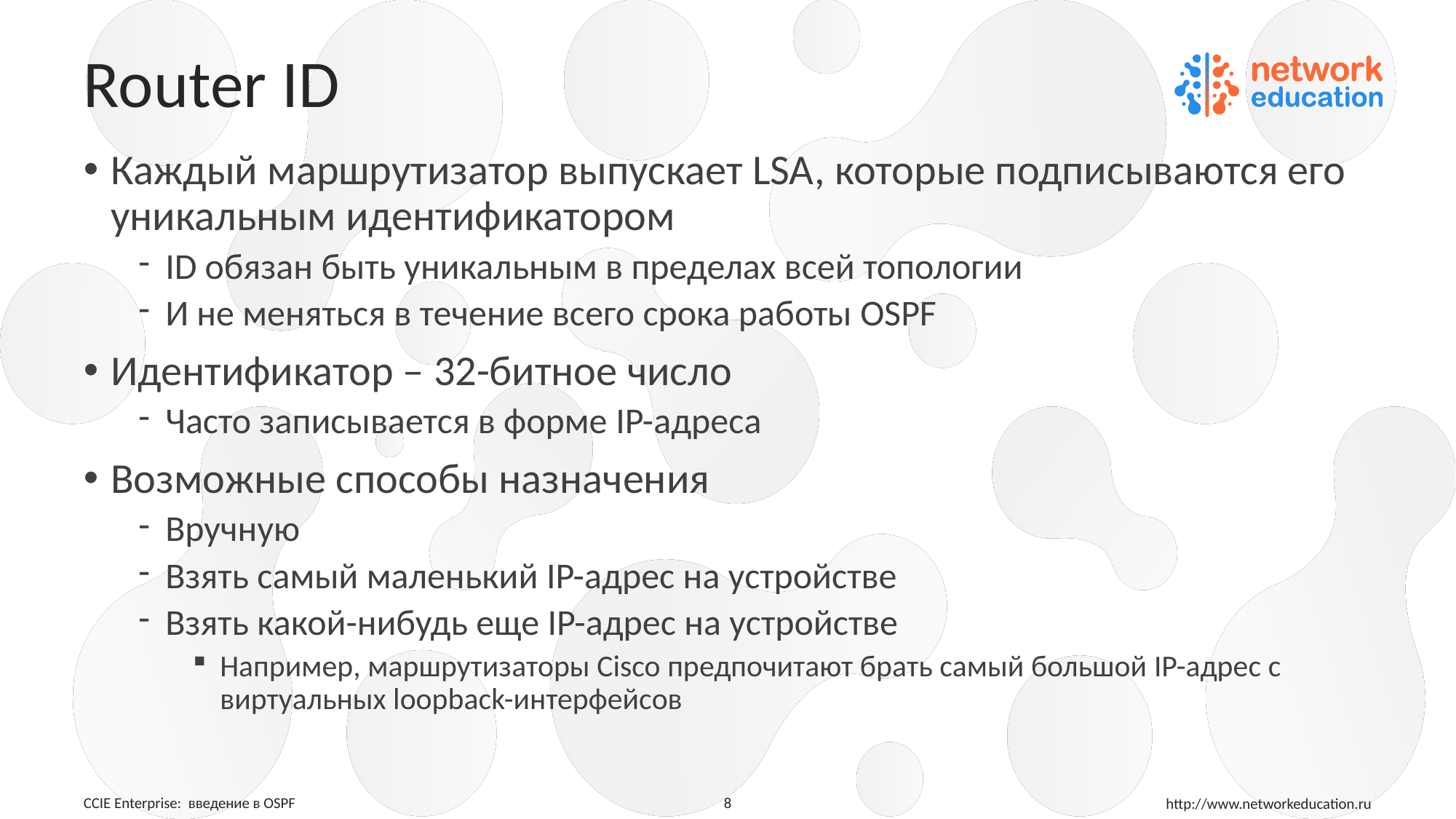

# Router ID
Каждый маршрутизатор выпускает LSA, которые подписываются его уникальным идентификатором
ID обязан быть уникальным в пределах всей топологии
И не меняться в течение всего срока работы OSPF
Идентификатор – 32-битное число
Часто записывается в форме IP-адреса
Возможные способы назначения
Вручную
Взять самый маленький IP-адрес на устройстве
Взять какой-нибудь еще IP-адрес на устройстве
Например, маршрутизаторы Cisco предпочитают брать самый большой IP-адрес с виртуальных loopback-интерфейсов
8
CCIE Enterprise:  введение в OSPF